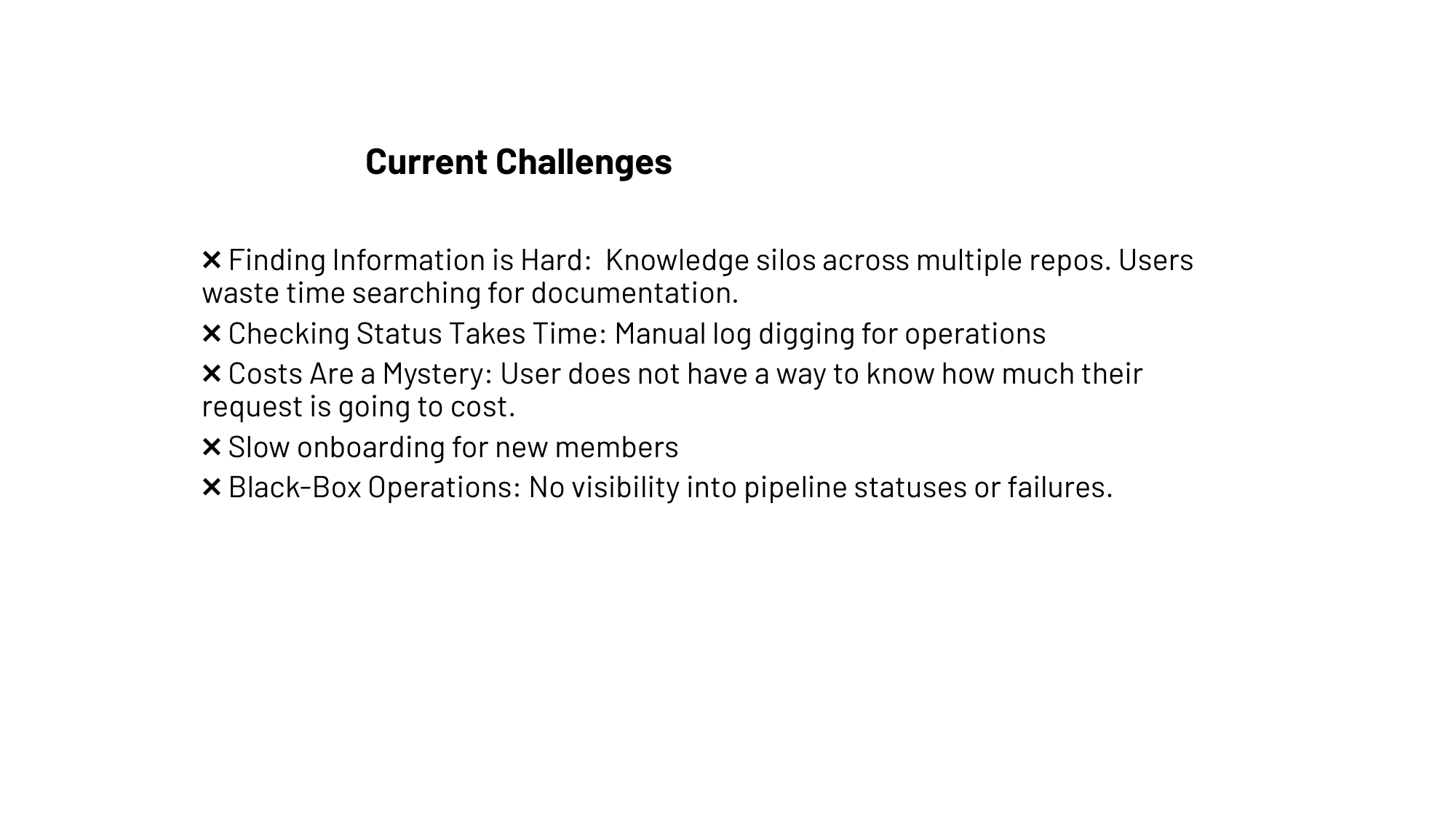

Current Challenges

❌ Finding Information is Hard:  Knowledge silos across multiple repos. Users waste time searching for documentation.
❌ Checking Status Takes Time: Manual log digging for operations
❌ Costs Are a Mystery: User does not have a way to know how much their request is going to cost.
❌ Slow onboarding for new members
❌ Black-Box Operations: No visibility into pipeline statuses or failures.